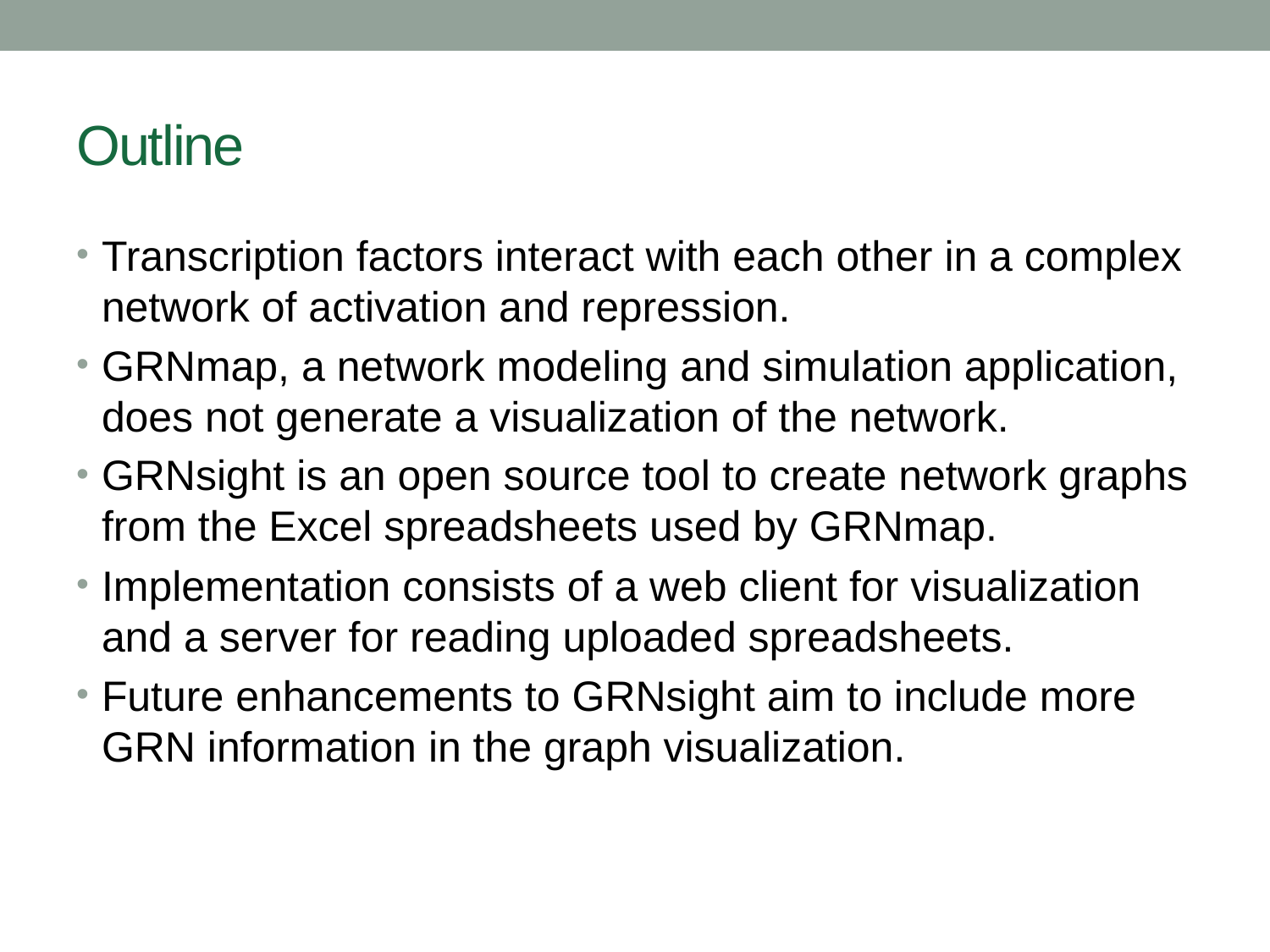

# Outline
Transcription factors interact with each other in a complex network of activation and repression.
GRNmap, a network modeling and simulation application, does not generate a visualization of the network.
GRNsight is an open source tool to create network graphs from the Excel spreadsheets used by GRNmap.
Implementation consists of a web client for visualization and a server for reading uploaded spreadsheets.
Future enhancements to GRNsight aim to include more GRN information in the graph visualization.